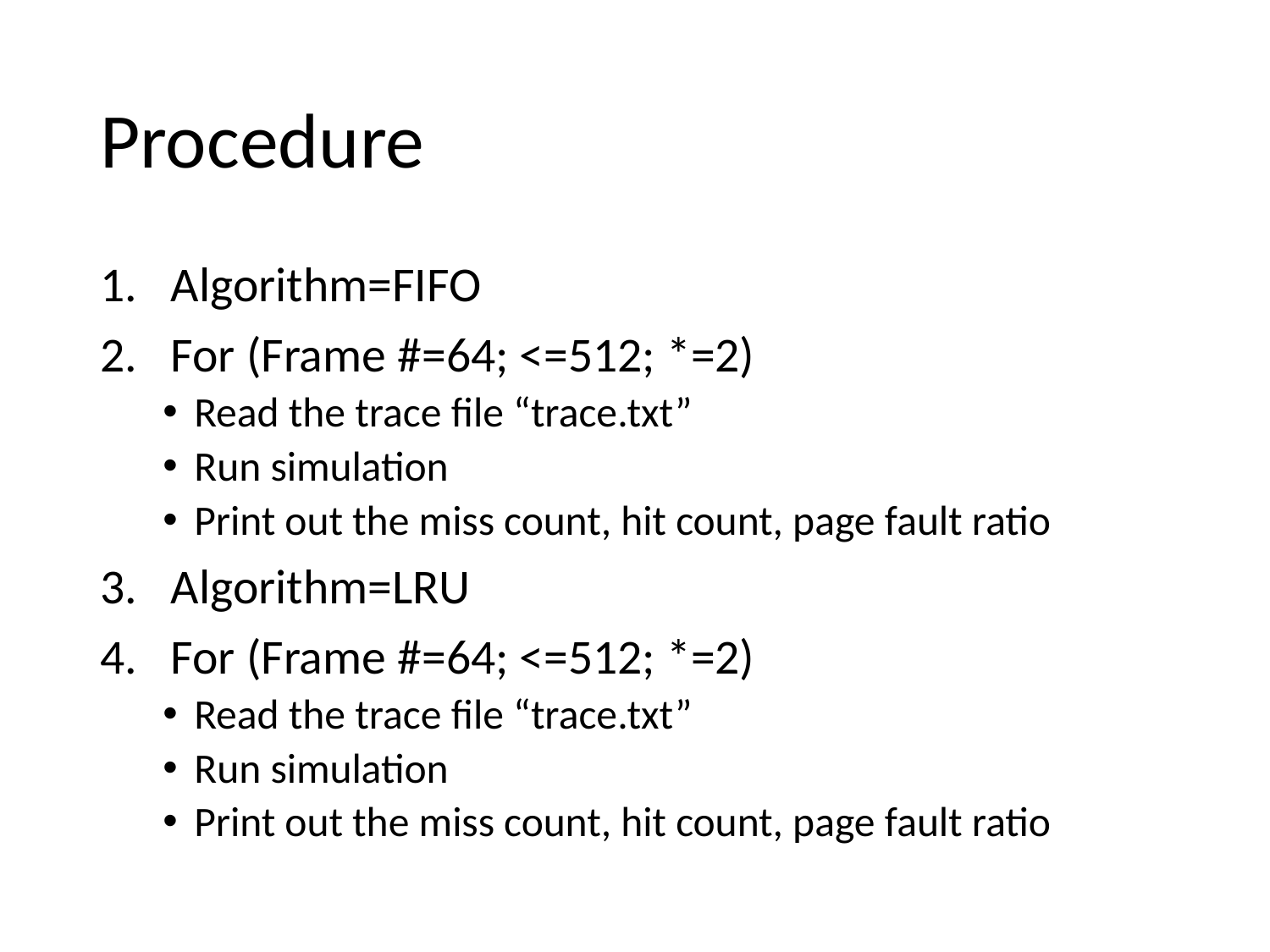

# Procedure
Algorithm=FIFO
For (Frame #=64; <=512; *=2)
Read the trace file “trace.txt”
Run simulation
Print out the miss count, hit count, page fault ratio
Algorithm=LRU
For (Frame #=64; <=512; *=2)
Read the trace file “trace.txt”
Run simulation
Print out the miss count, hit count, page fault ratio